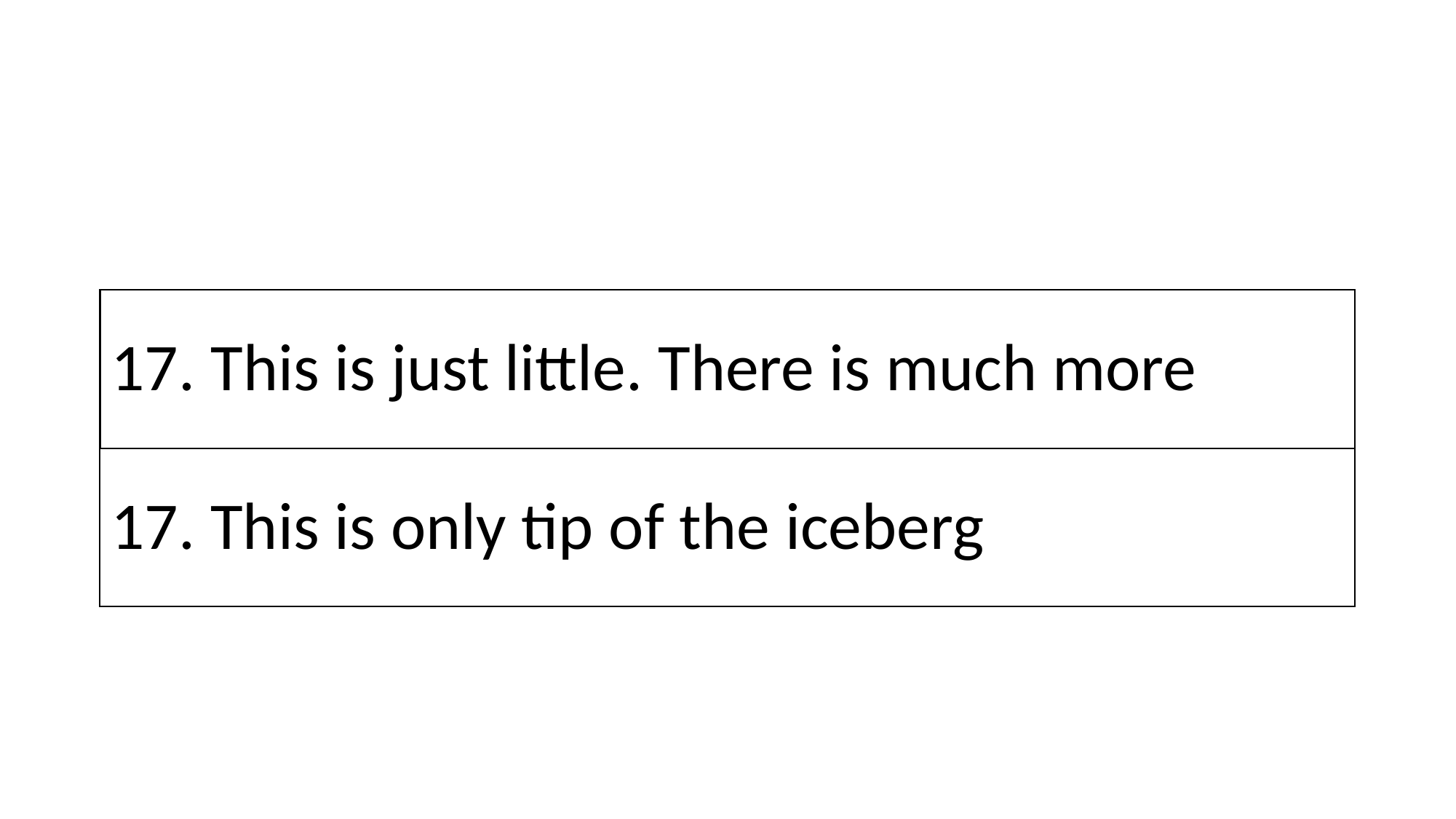

# 17. This is just little. There is much more
17. This is only tip of the iceberg